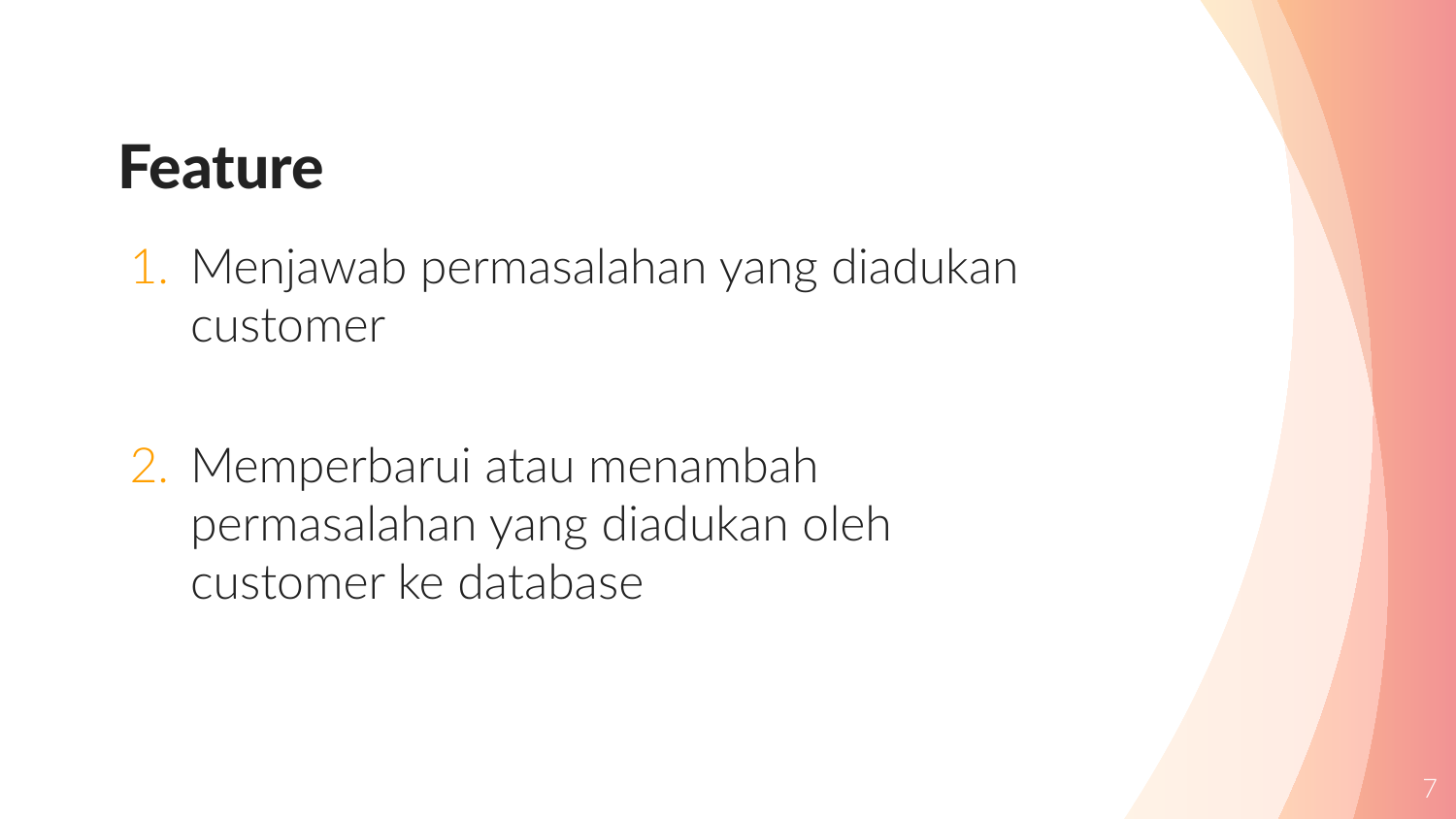

# Feature
Menjawab permasalahan yang diadukan customer

Memperbarui atau menambah permasalahan yang diadukan oleh customer ke database

7